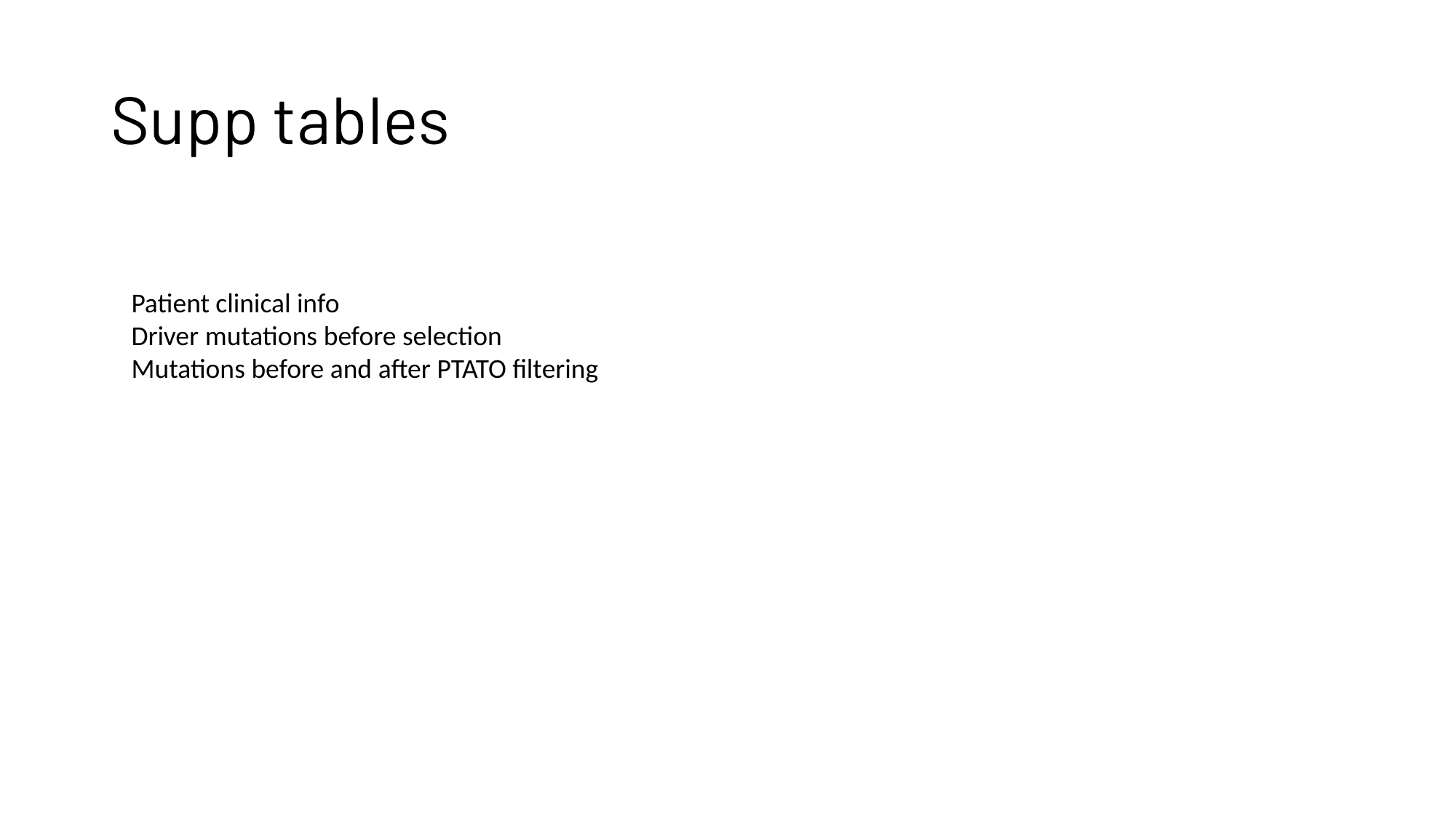

# Supp tables
Patient clinical info
Driver mutations before selection
Mutations before and after PTATO filtering